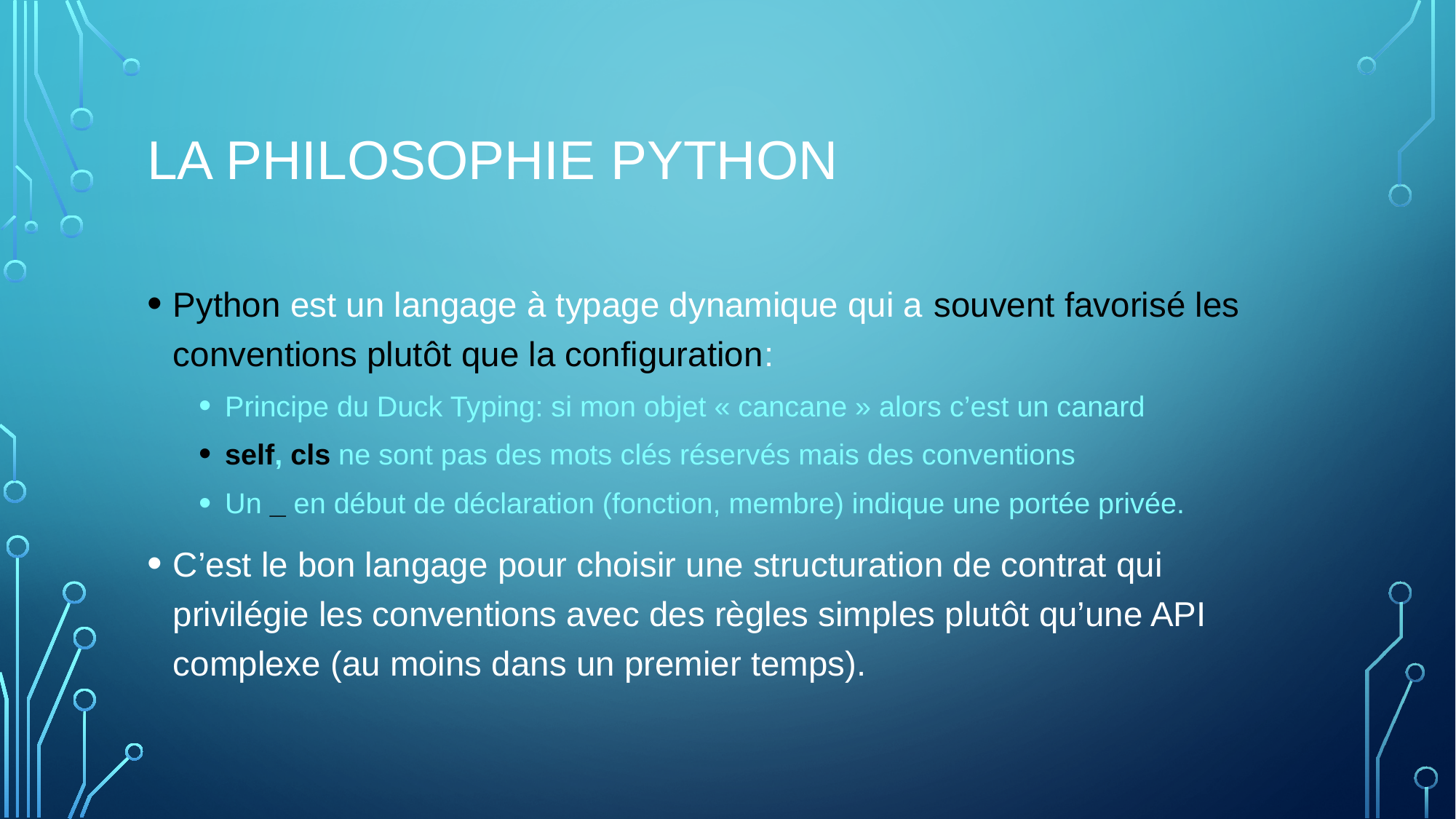

# La philosophie PYTHON
Python est un langage à typage dynamique qui a souvent favorisé les conventions plutôt que la configuration:
Principe du Duck Typing: si mon objet « cancane » alors c’est un canard
self, cls ne sont pas des mots clés réservés mais des conventions
Un _ en début de déclaration (fonction, membre) indique une portée privée.
C’est le bon langage pour choisir une structuration de contrat qui privilégie les conventions avec des règles simples plutôt qu’une API complexe (au moins dans un premier temps).